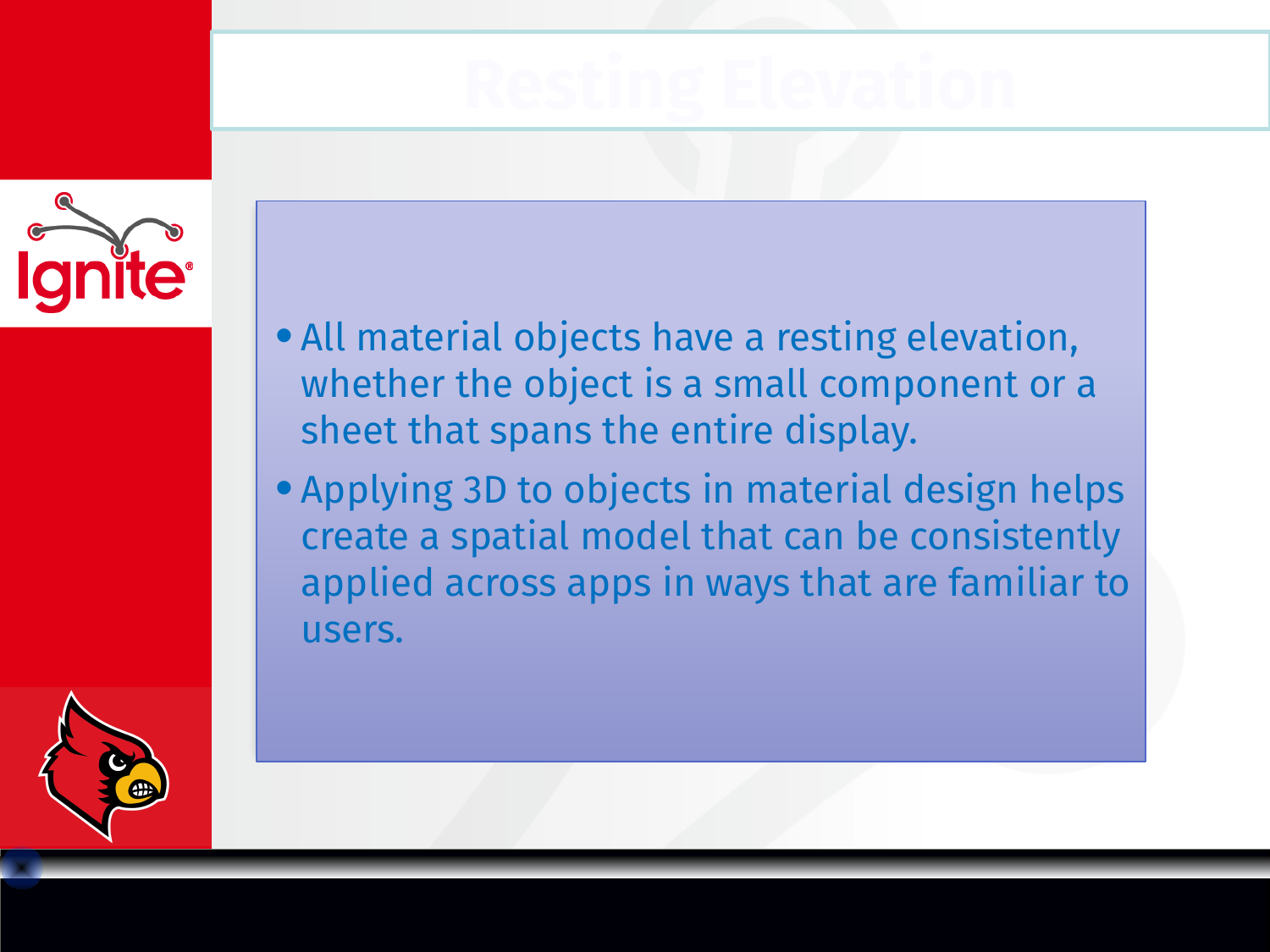

Resting Elevation
All material objects have a resting elevation, whether the object is a small component or a sheet that spans the entire display.
Applying 3D to objects in material design helps create a spatial model that can be consistently applied across apps in ways that are familiar to users.